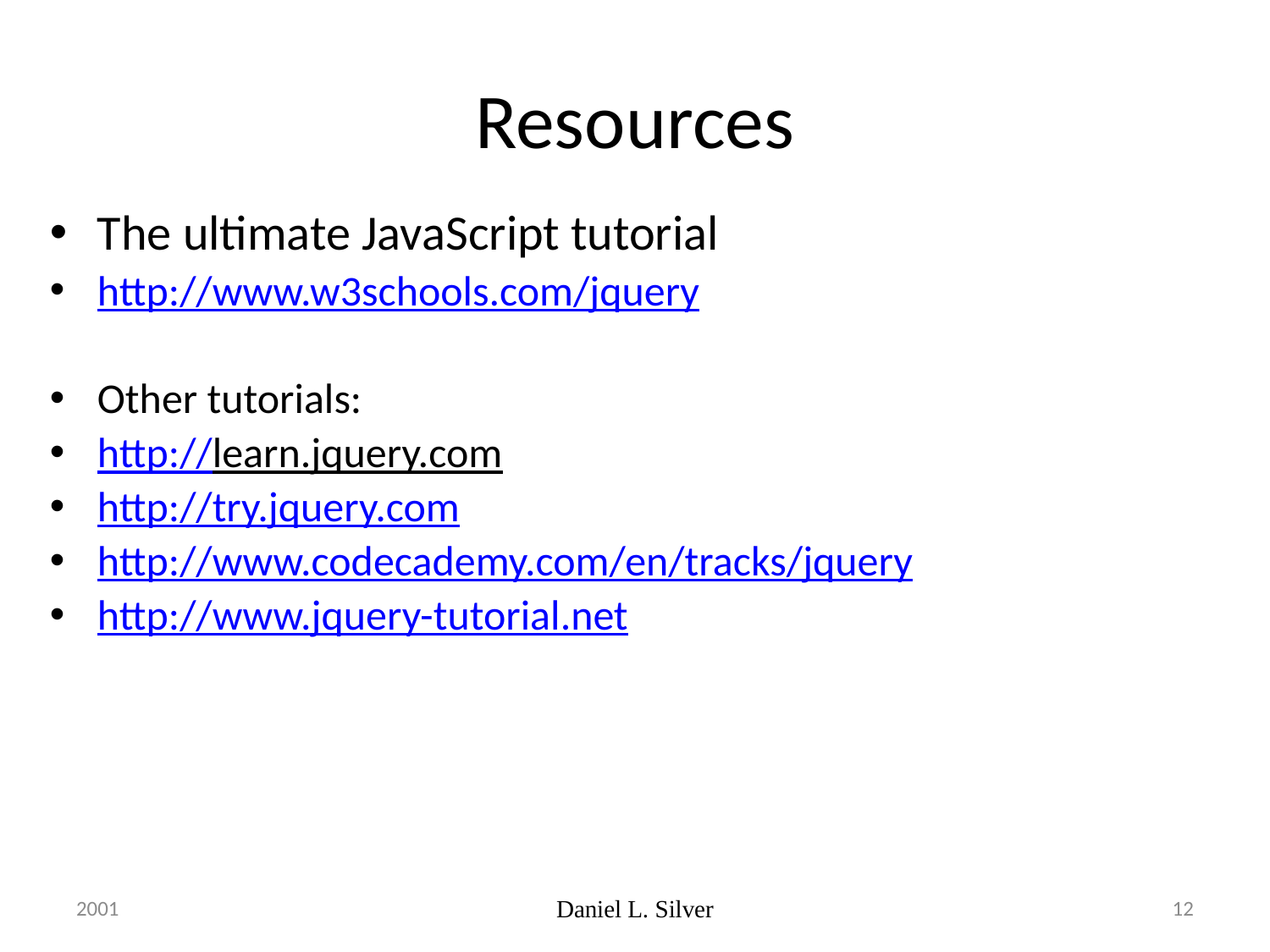

# Resources
The ultimate JavaScript tutorial
http://www.w3schools.com/jquery

Other tutorials:
http://learn.jquery.com
http://try.jquery.com
http://www.codecademy.com/en/tracks/jquery
http://www.jquery-tutorial.net

2001
Daniel L. Silver
12